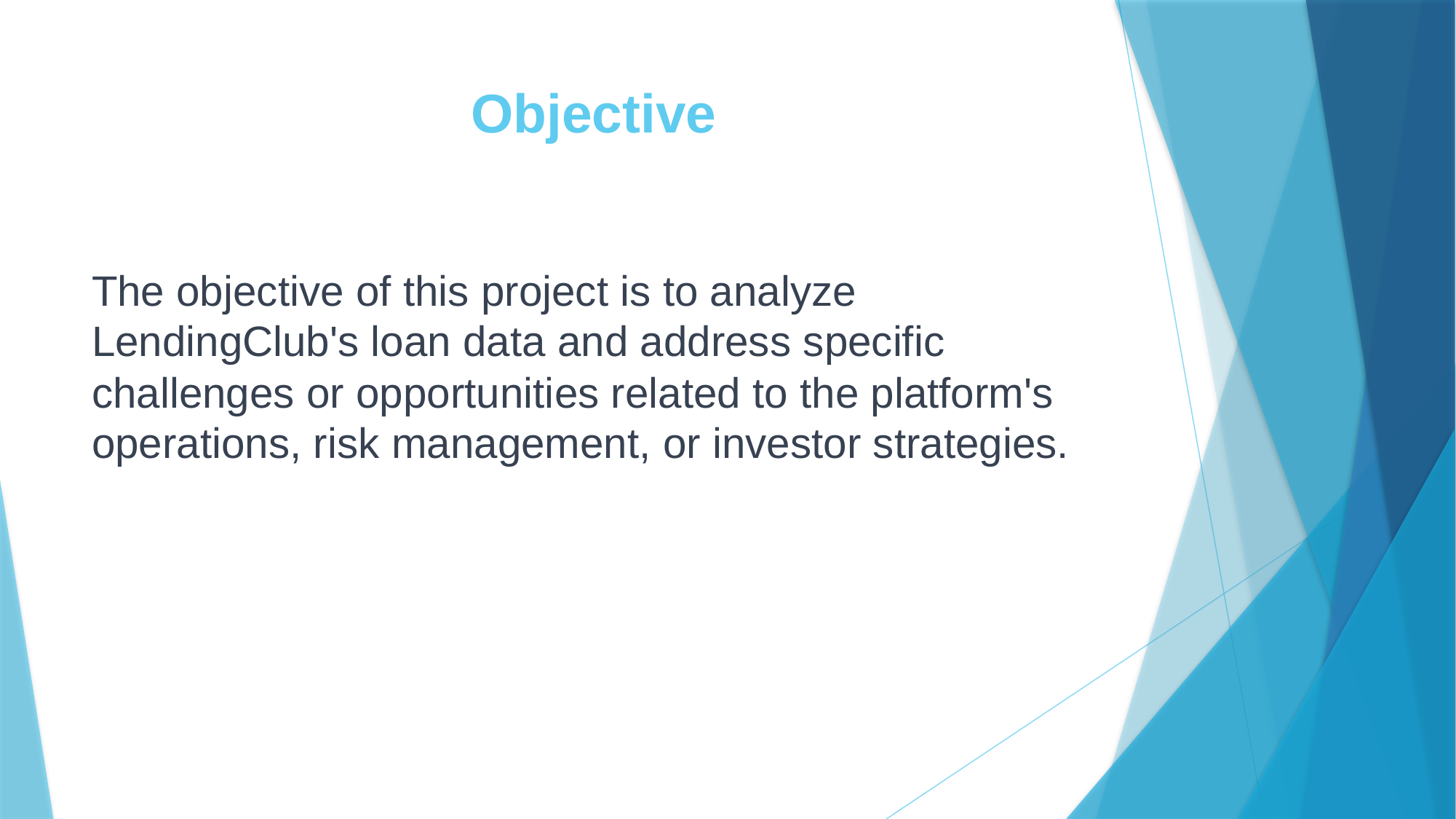

# Objective
The objective of this project is to analyze LendingClub's loan data and address specific challenges or opportunities related to the platform's operations, risk management, or investor strategies.